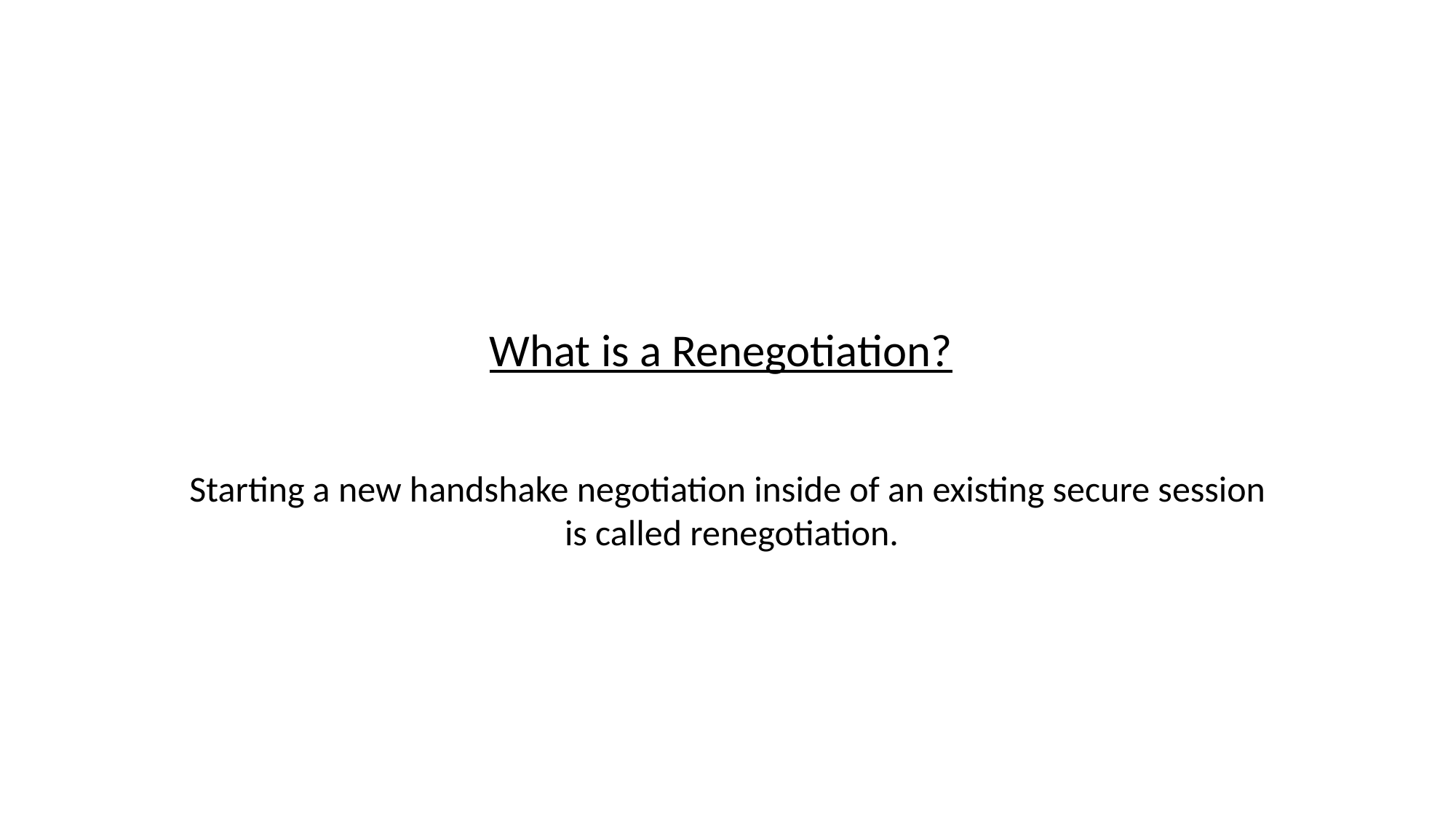

What is a Renegotiation?
Starting a new handshake negotiation inside of an existing secure session
 is called renegotiation.